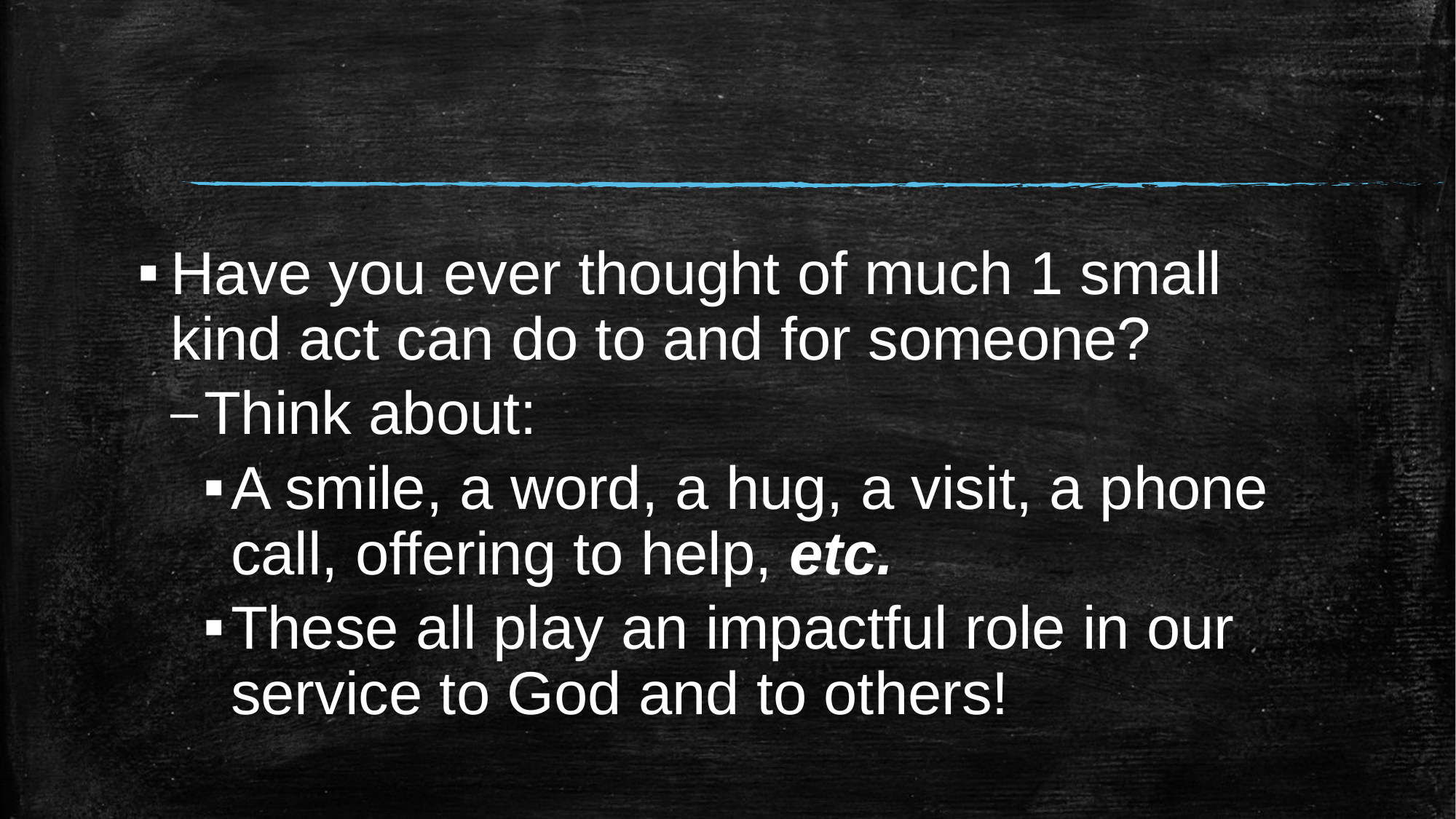

Have you ever thought of much 1 small kind act can do to and for someone?
Think about:
A smile, a word, a hug, a visit, a phone call, offering to help, etc.
These all play an impactful role in our service to God and to others!